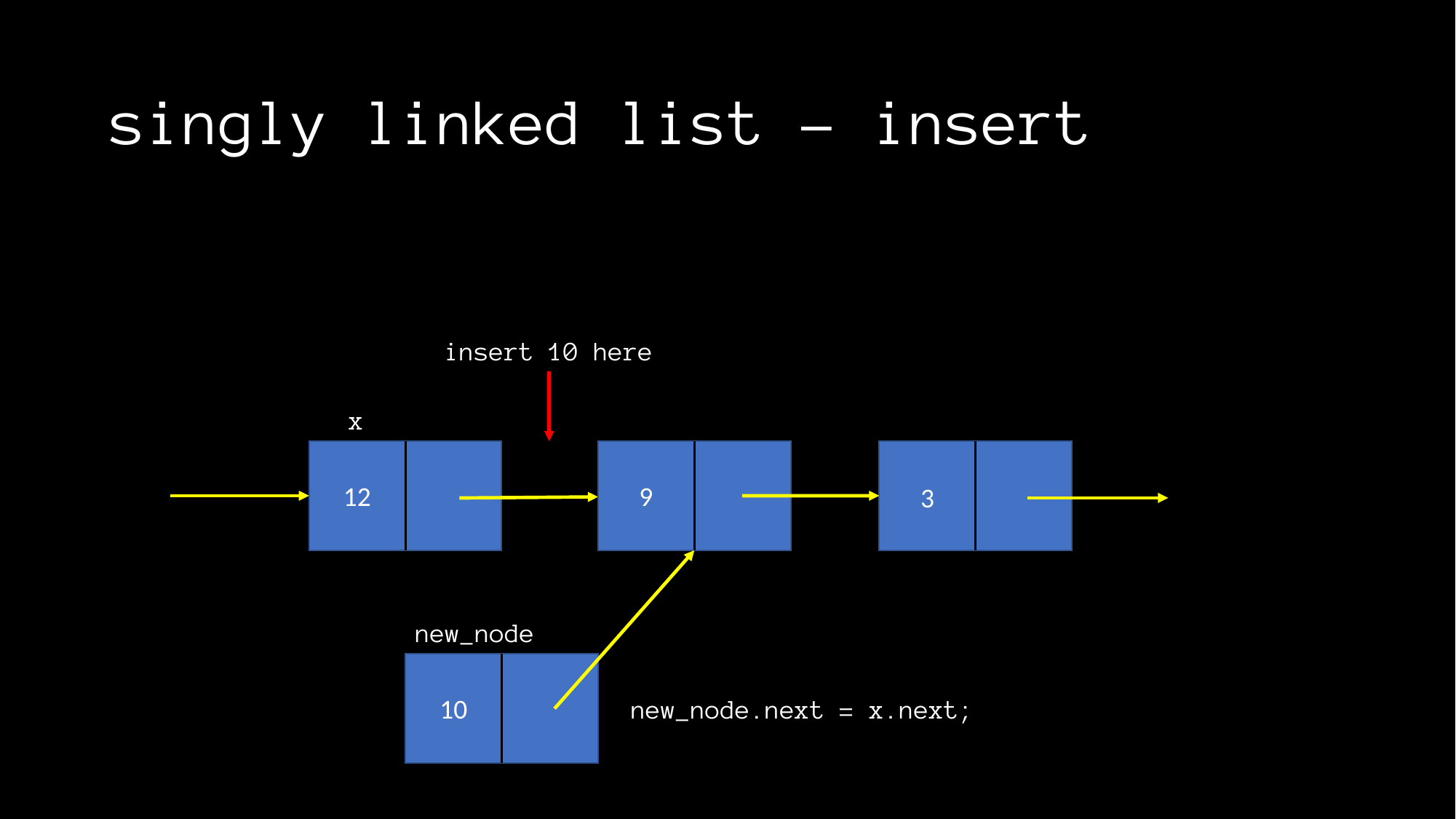

# singly linked list - insert
insert 10 here
x

12
9
3
new_node

10
new_node.next = x.next;